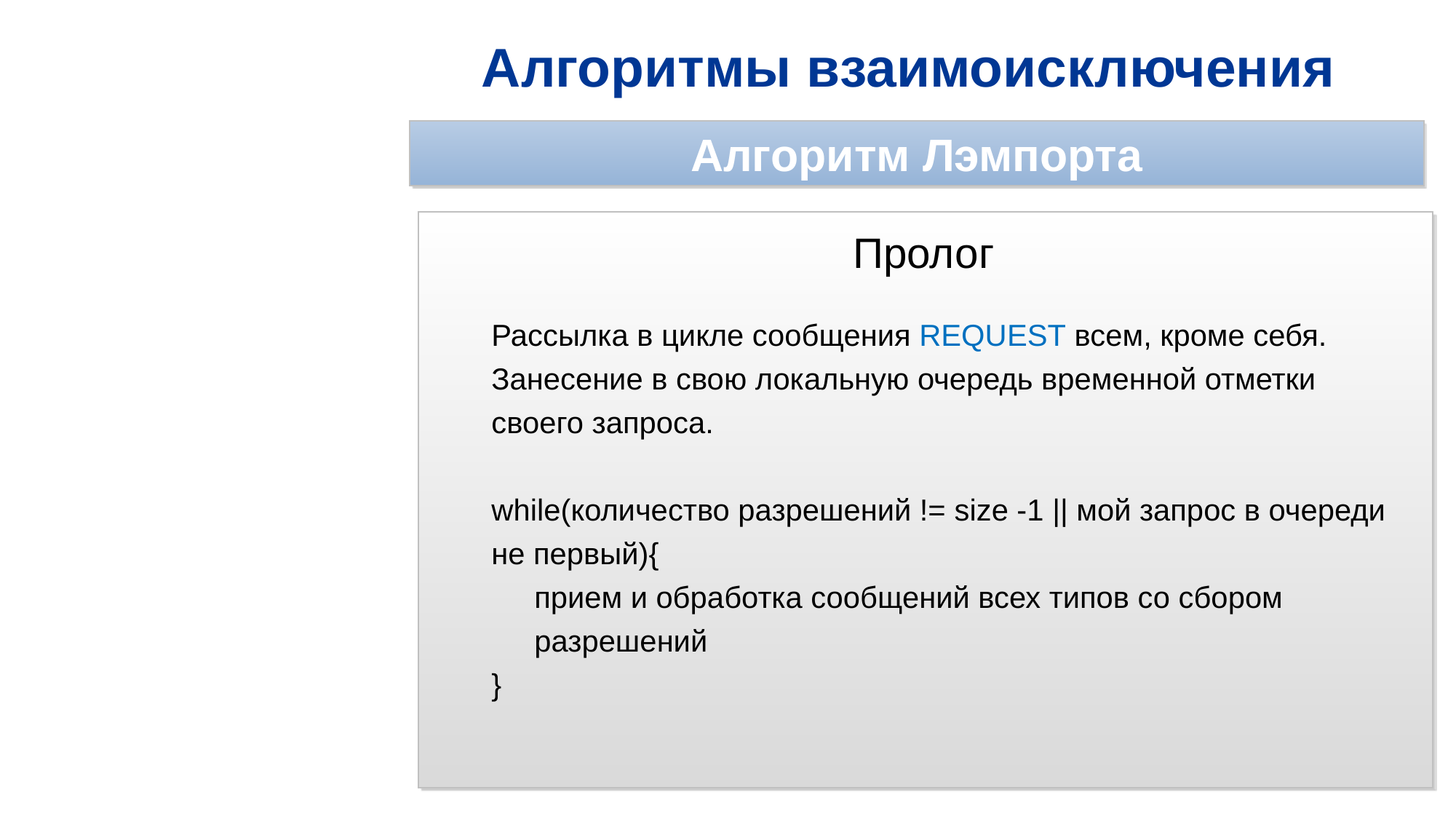

# Алгоритмы взаимоисключения
Алгоритм Лэмпорта

Пролог
Рассылка в цикле сообщения REQUEST всем, кроме себя. Занесение в свою локальную очередь временной отметки своего запроса.

while(количество разрешений != size -1 || мой запрос в очереди не первый){
прием и обработка сообщений всех типов со сбором разрешений
}